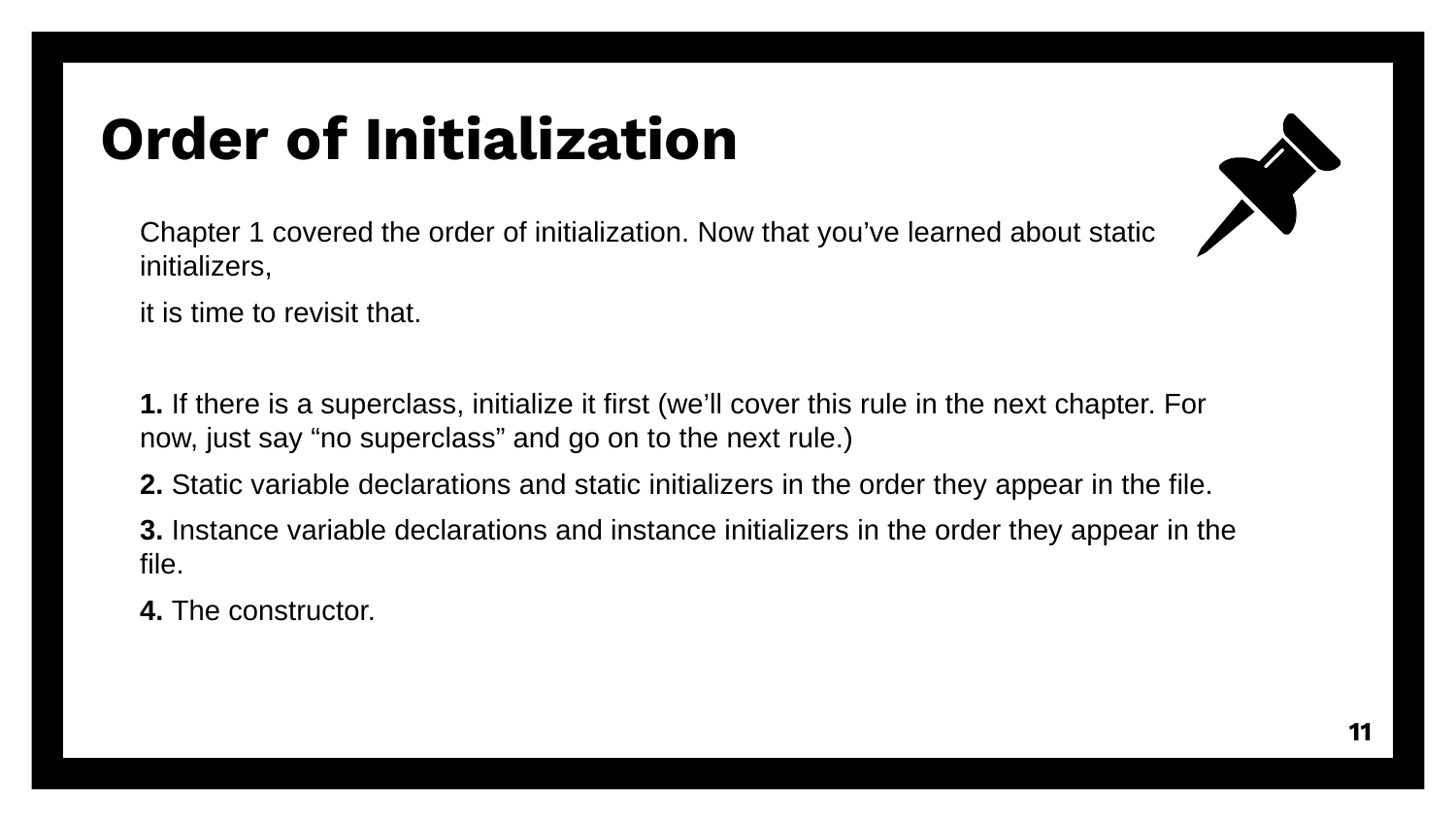

# Order of Initialization

Chapter 1 covered the order of initialization. Now that you’ve learned about static initializers,
it is time to revisit that.

1. If there is a superclass, initialize it first (we’ll cover this rule in the next chapter. For now, just say “no superclass” and go on to the next rule.)
2. Static variable declarations and static initializers in the order they appear in the file.
3. Instance variable declarations and instance initializers in the order they appear in the file.
4. The constructor.

11